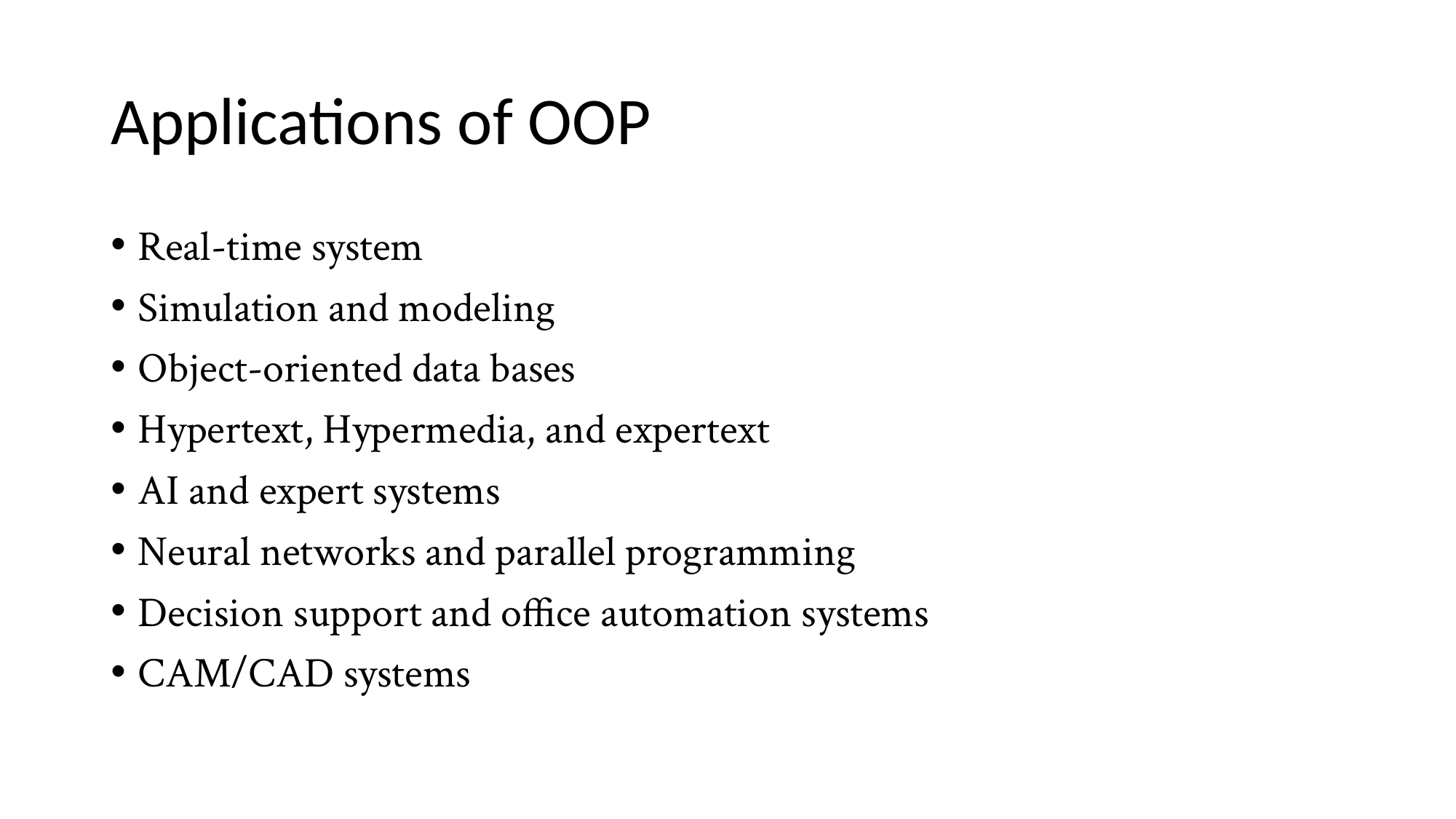

# Applications of OOP
Real-time system
Simulation and modeling
Object-oriented data bases
Hypertext, Hypermedia, and expertext
AI and expert systems
Neural networks and parallel programming
Decision support and office automation systems
CAM/CAD systems